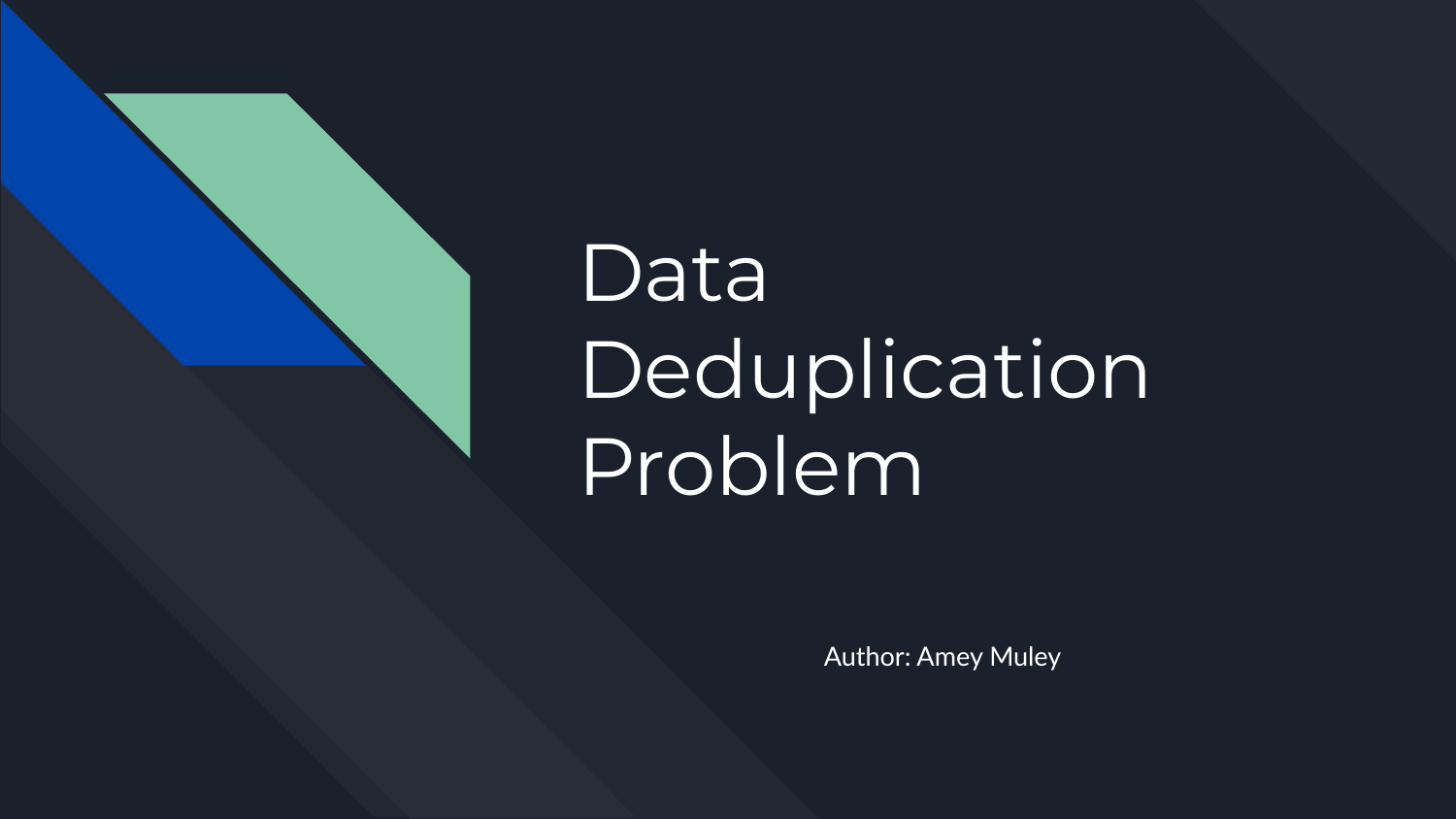

# Data Deduplication Problem
Author: Amey Muley